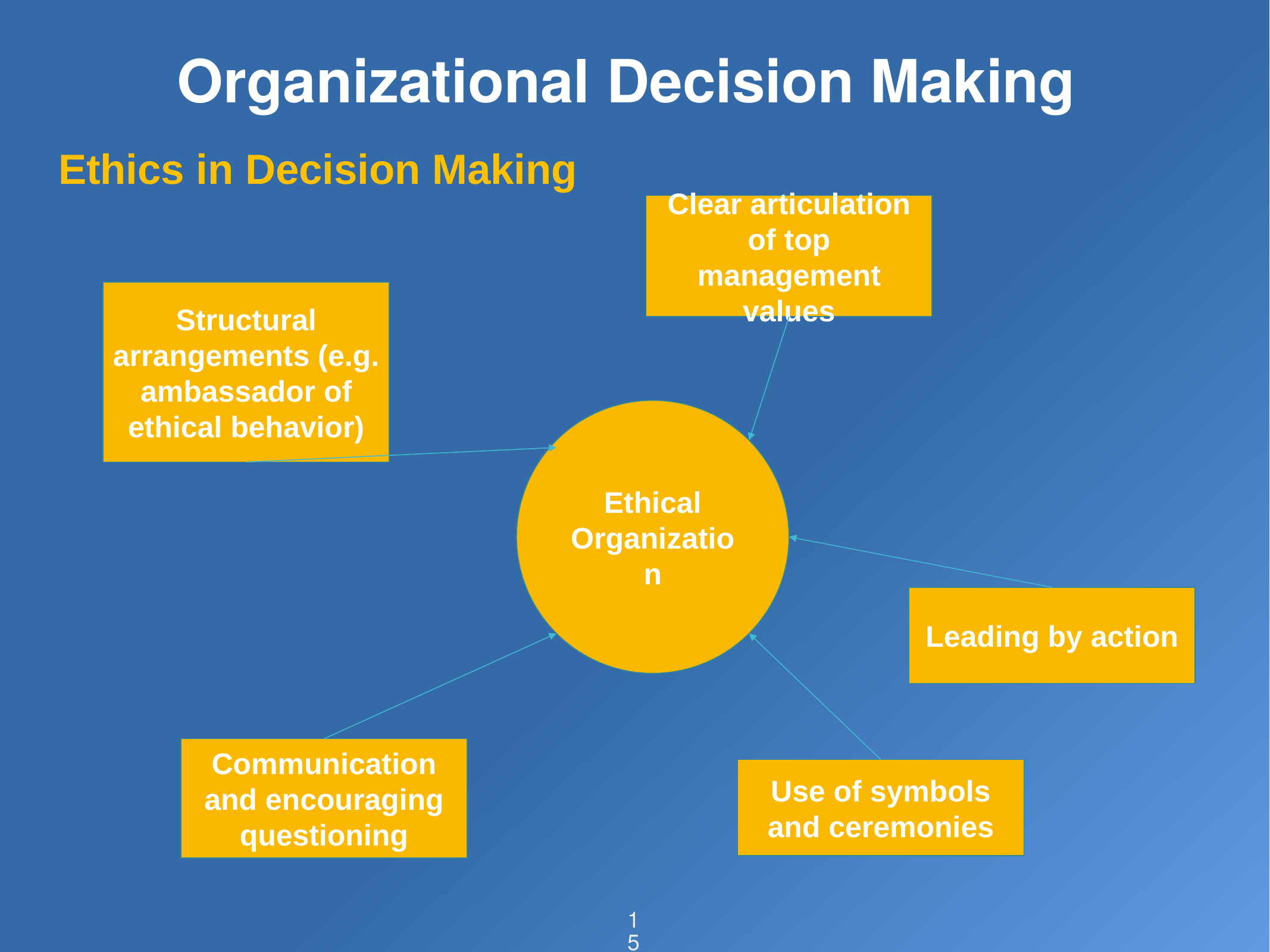

# Organizational Decision Making
Ethics in Decision Making
Clear articulation of top management values
Structural arrangements (e.g. ambassador of ethical behavior)
Ethical Organization
Leading by action
Communication and encouraging questioning
Use of symbols and ceremonies
15